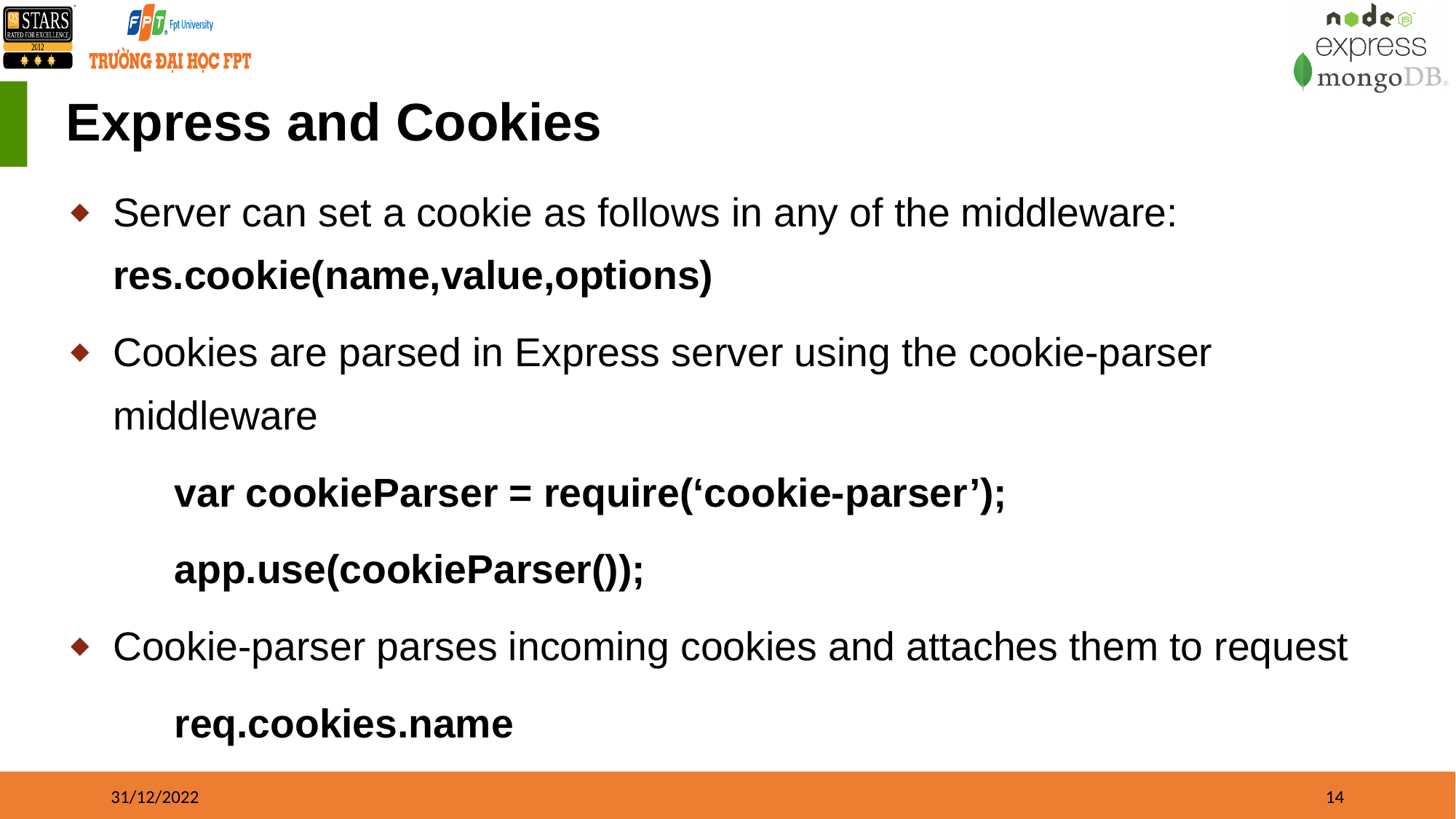

# Express and Cookies
Server can set a cookie as follows in any of the middleware: 	res.cookie(name,value,options)
Cookies are parsed in Express server using the cookie-parser middleware
	var cookieParser = require(‘cookie-parser’);
	app.use(cookieParser());
Cookie-parser parses incoming cookies and attaches them to request
	req.cookies.name
31/12/2022
14